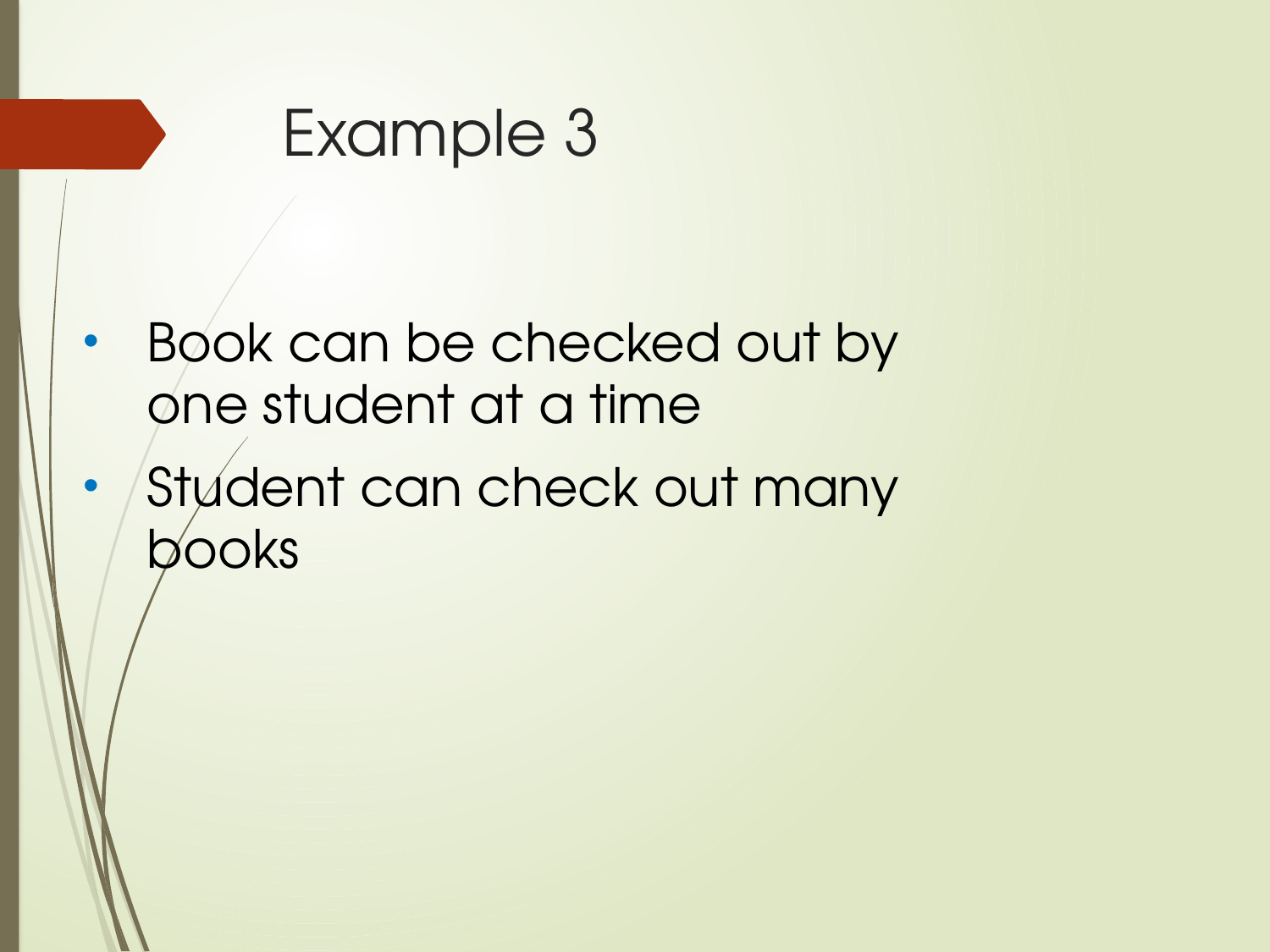

# Example 3
Book can be checked out by one student at a time
Student can check out many books